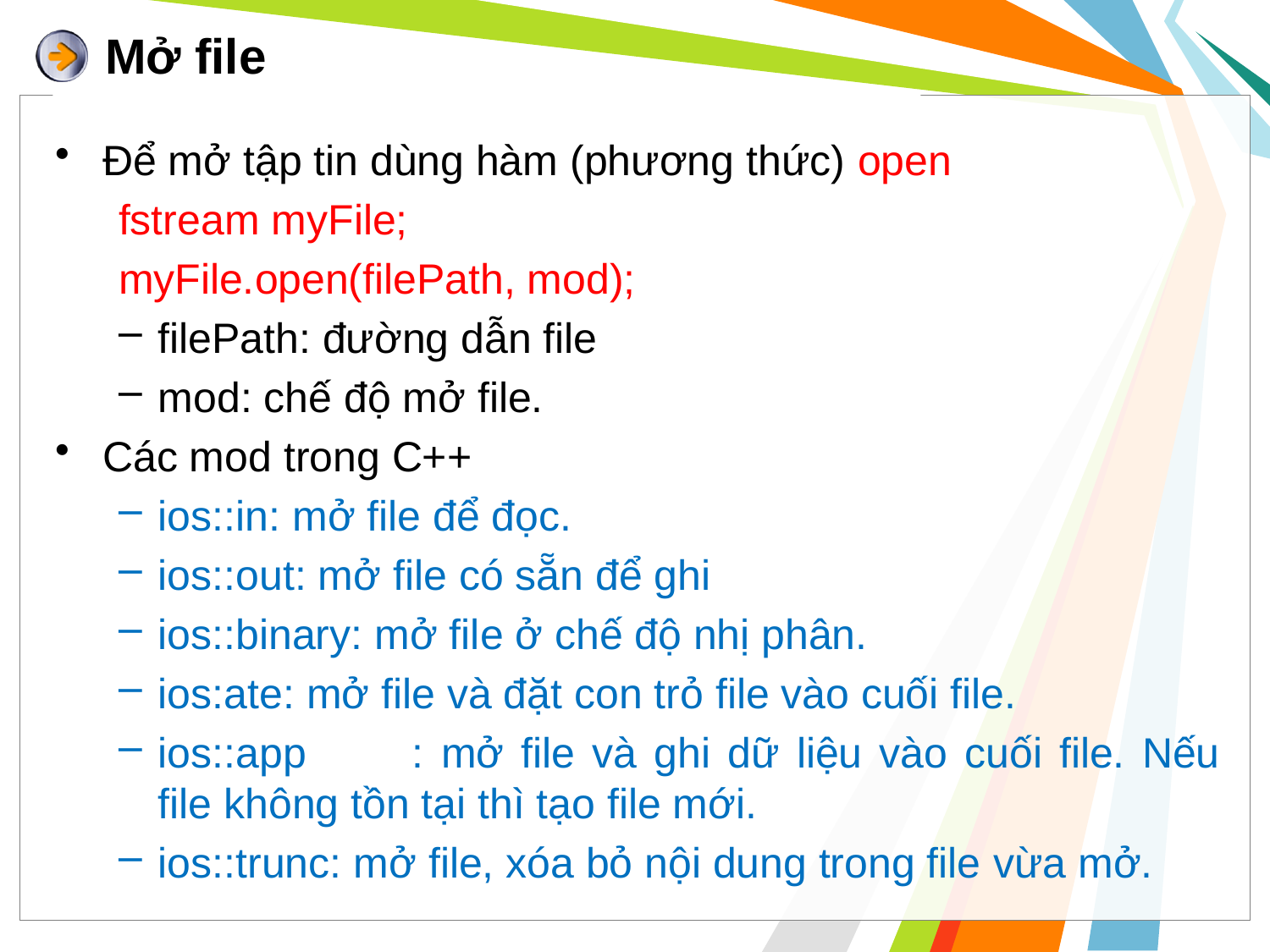

# Mở file
Để mở tập tin dùng hàm (phương thức) open
fstream myFile;
myFile.open(filePath, mod);
filePath: đường dẫn file
mod: chế độ mở file.
Các mod trong C++
ios::in: mở file để đọc.
ios::out: mở file có sẵn để ghi
ios::binary: mở file ở chế độ nhị phân.
ios:ate: mở file và đặt con trỏ file vào cuối file.
ios::app	: mở file và ghi dữ liệu vào cuối file. Nếu file không tồn tại thì tạo file mới.
ios::trunc: mở file, xóa bỏ nội dung trong file vừa mở.